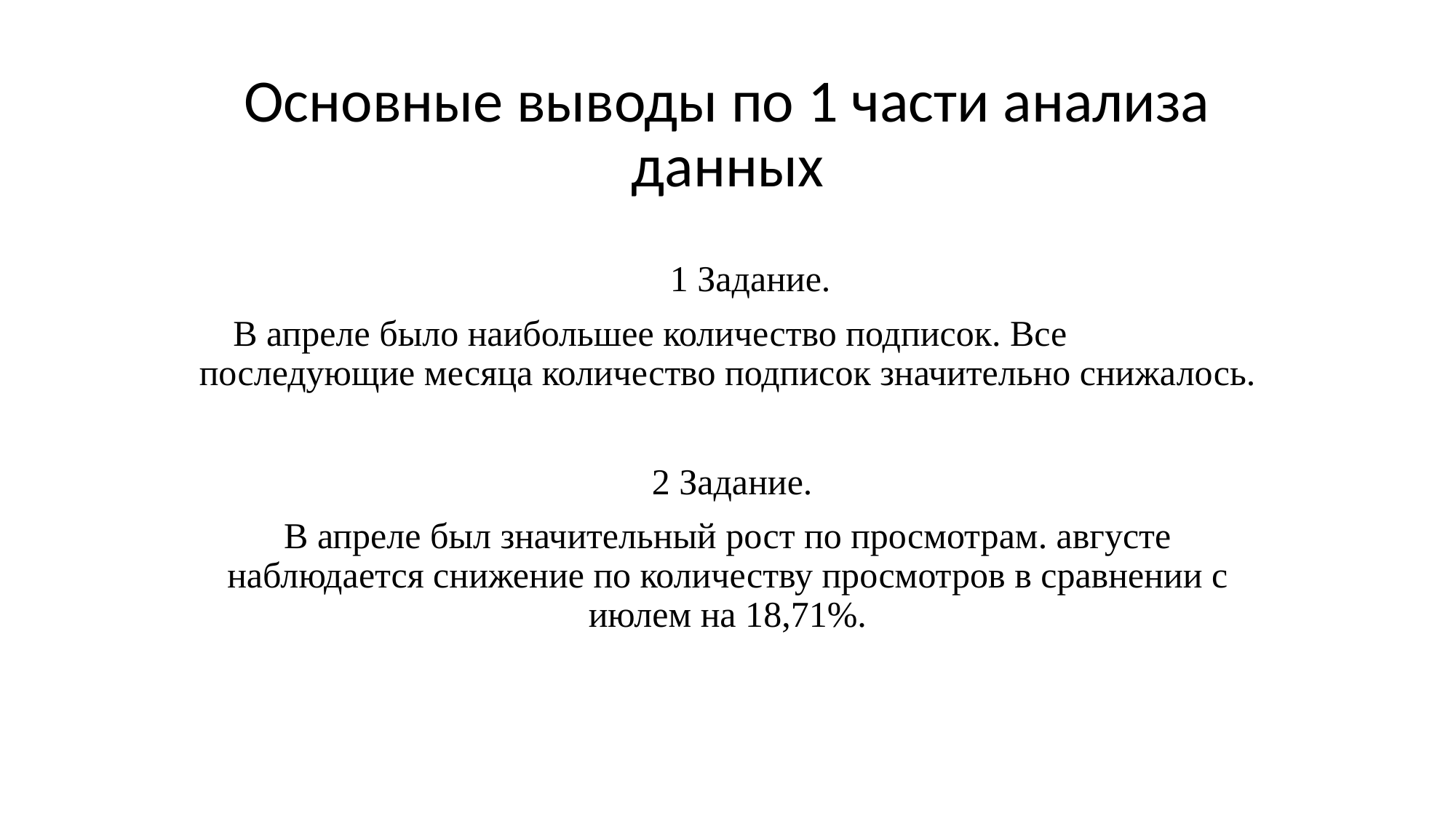

# Основные выводы по 1 части анализа данных
      1 Задание.
 В апреле было наибольшее количество подписок. Все                   последующие месяца количество подписок значительно снижалось.

   2 Задание.
В апреле был значительный рост по просмотрам. августе наблюдается снижение по количеству просмотров в сравнении с июлем на 18,71%.